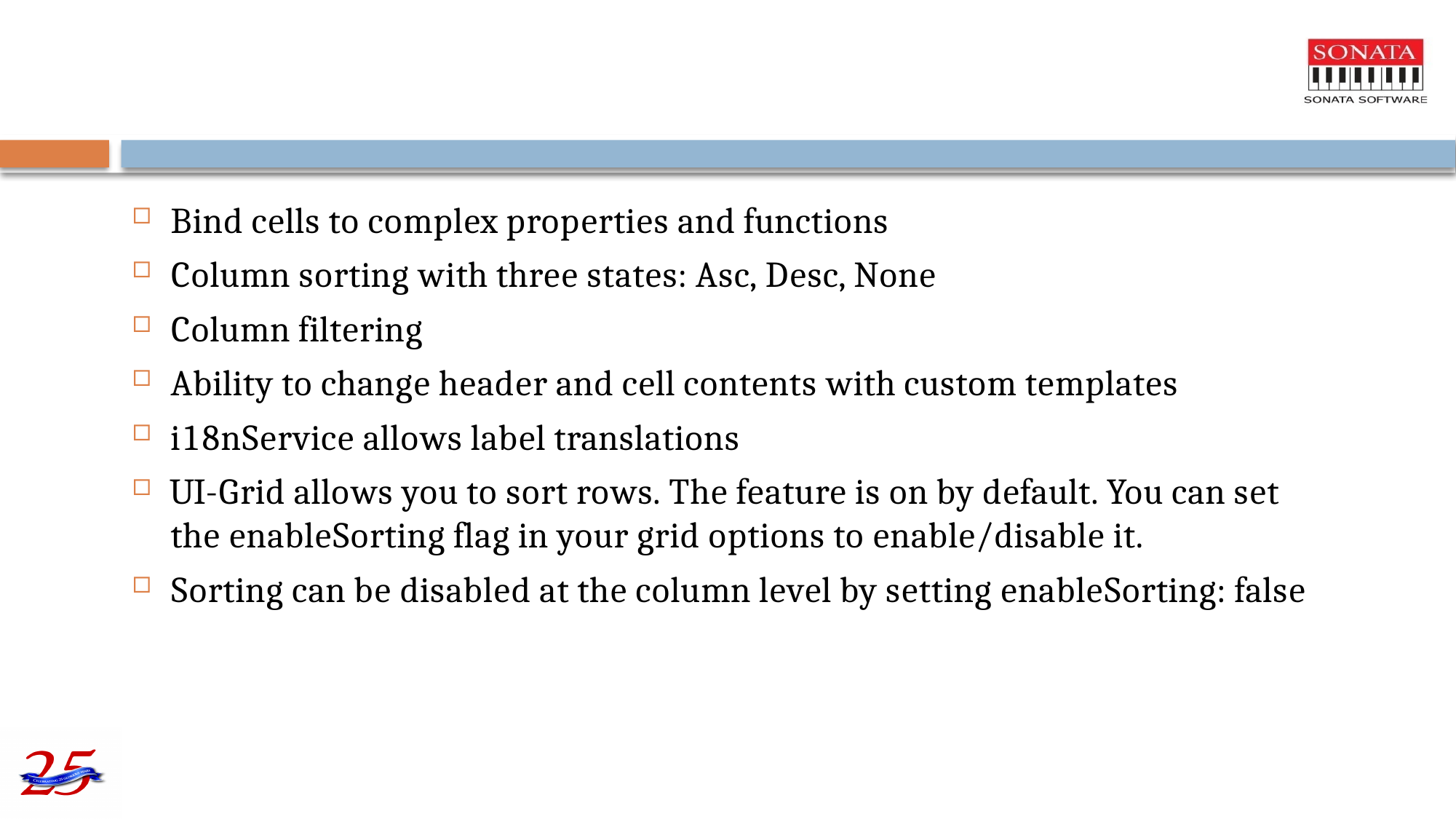

#
Bind cells to complex properties and functions
Column sorting with three states: Asc, Desc, None
Column filtering
Ability to change header and cell contents with custom templates
i18nService allows label translations
UI-Grid allows you to sort rows. The feature is on by default. You can set the enableSorting flag in your grid options to enable/disable it.
Sorting can be disabled at the column level by setting enableSorting: false